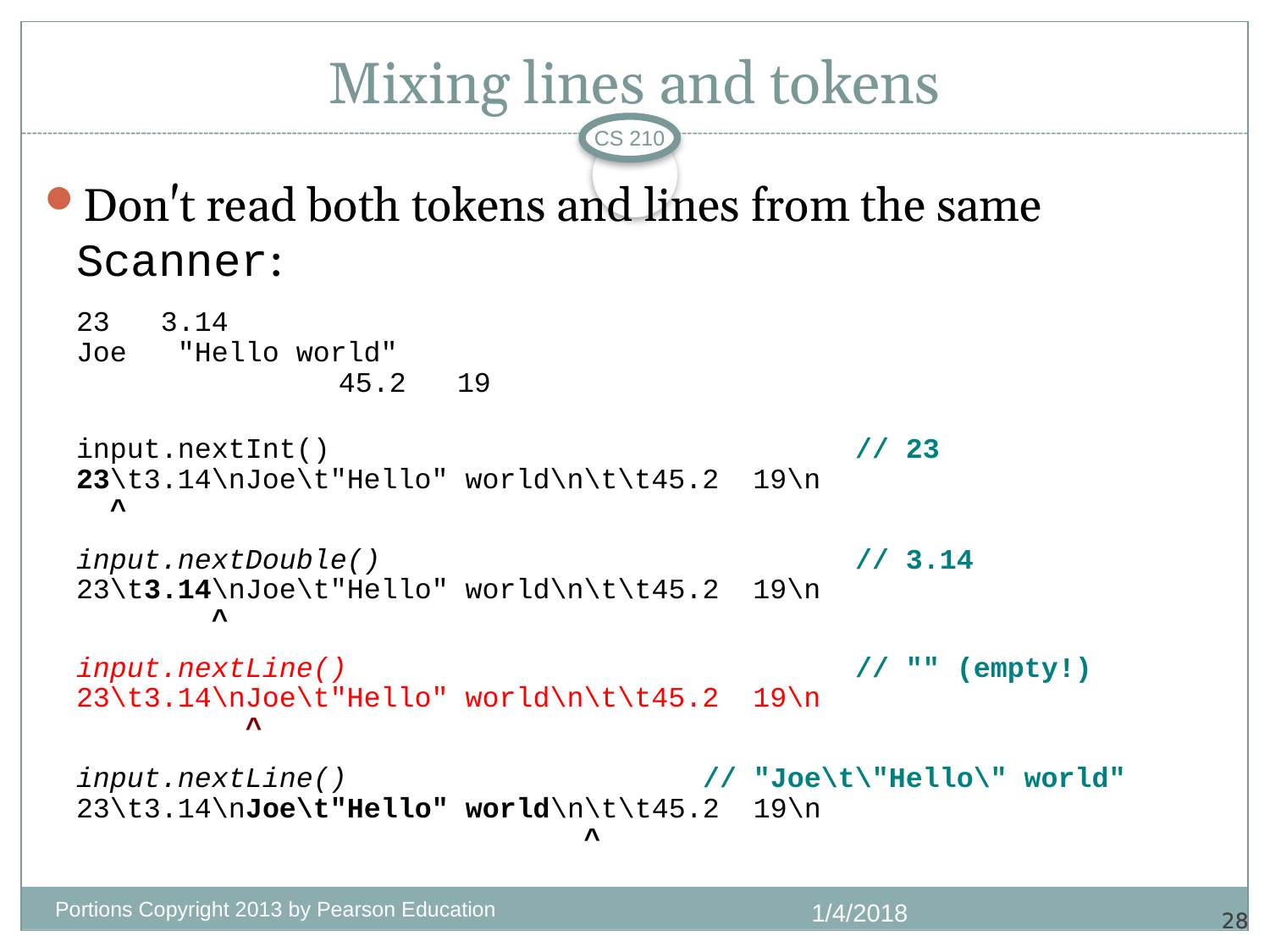

# Mixing lines and tokens
CS 210
Don't read both tokens and lines from the same Scanner:

	23   3.14
Joe   "Hello world"
	        45.2	19
	input.nextInt()                               // 23
23\t3.14\nJoe\t"Hello" world\n\t\t45.2  19\n
  ^

	input.nextDouble()                            // 3.14
23\t3.14\nJoe\t"Hello" world\n\t\t45.2  19\n
        ^
	input.nextLine()                              // "" (empty!)
23\t3.14\nJoe\t"Hello" world\n\t\t45.2  19\n
          ^

	input.nextLine()                     // "Joe\t\"Hello\" world"
23\t3.14\nJoe\t"Hello" world\n\t\t45.2  19\n
                              ^
Portions Copyright 2013 by Pearson Education
1/4/2018